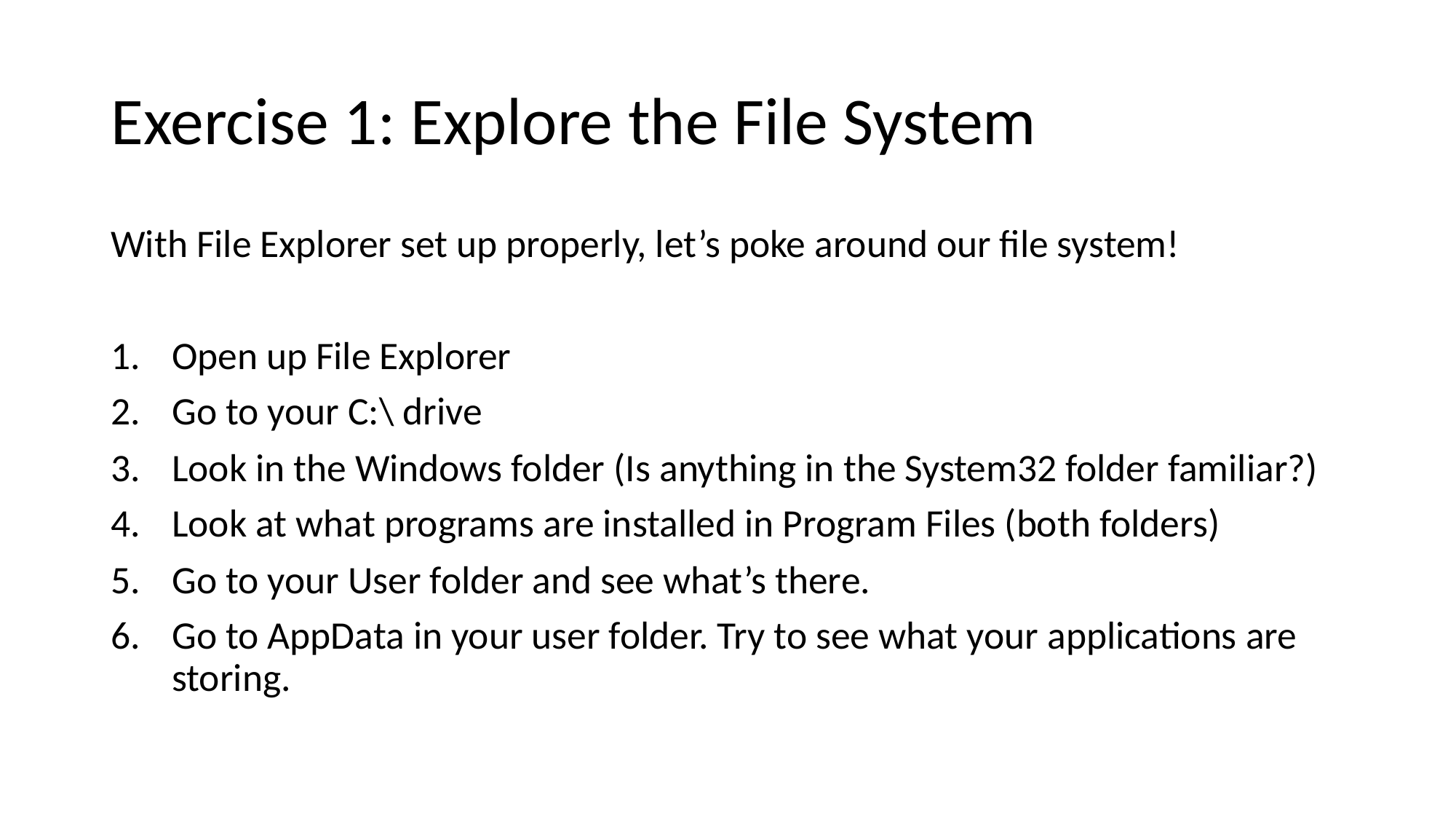

# Exercise 1: Explore the File System
With File Explorer set up properly, let’s poke around our file system!

Open up File Explorer
Go to your C:\ drive
Look in the Windows folder (Is anything in the System32 folder familiar?)
Look at what programs are installed in Program Files (both folders)
Go to your User folder and see what’s there.
Go to AppData in your user folder. Try to see what your applications are storing.